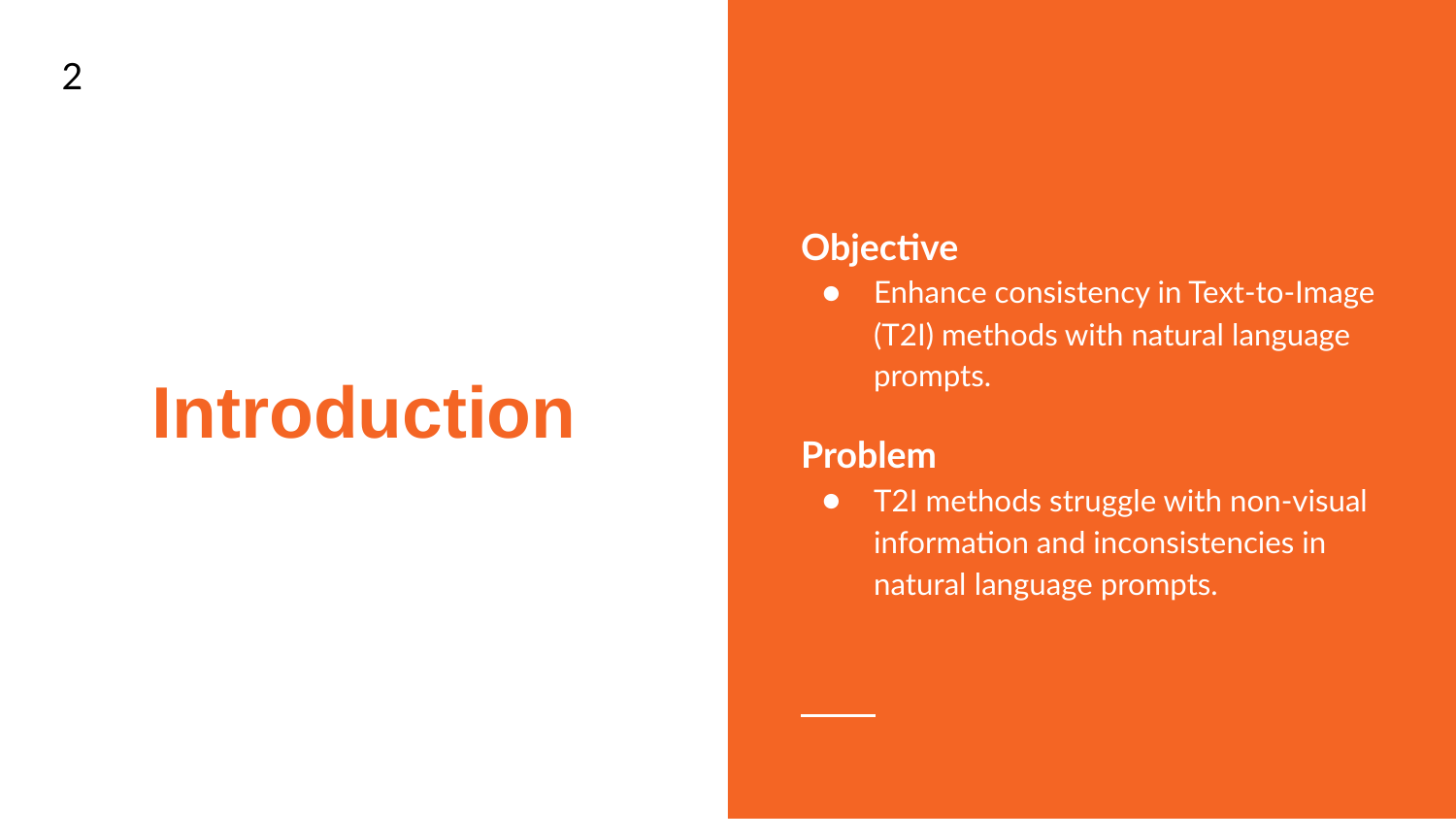

2
Objective
Enhance consistency in Text-to-Image (T2I) methods with natural language prompts.
Problem
T2I methods struggle with non-visual information and inconsistencies in natural language prompts.
# Introduction